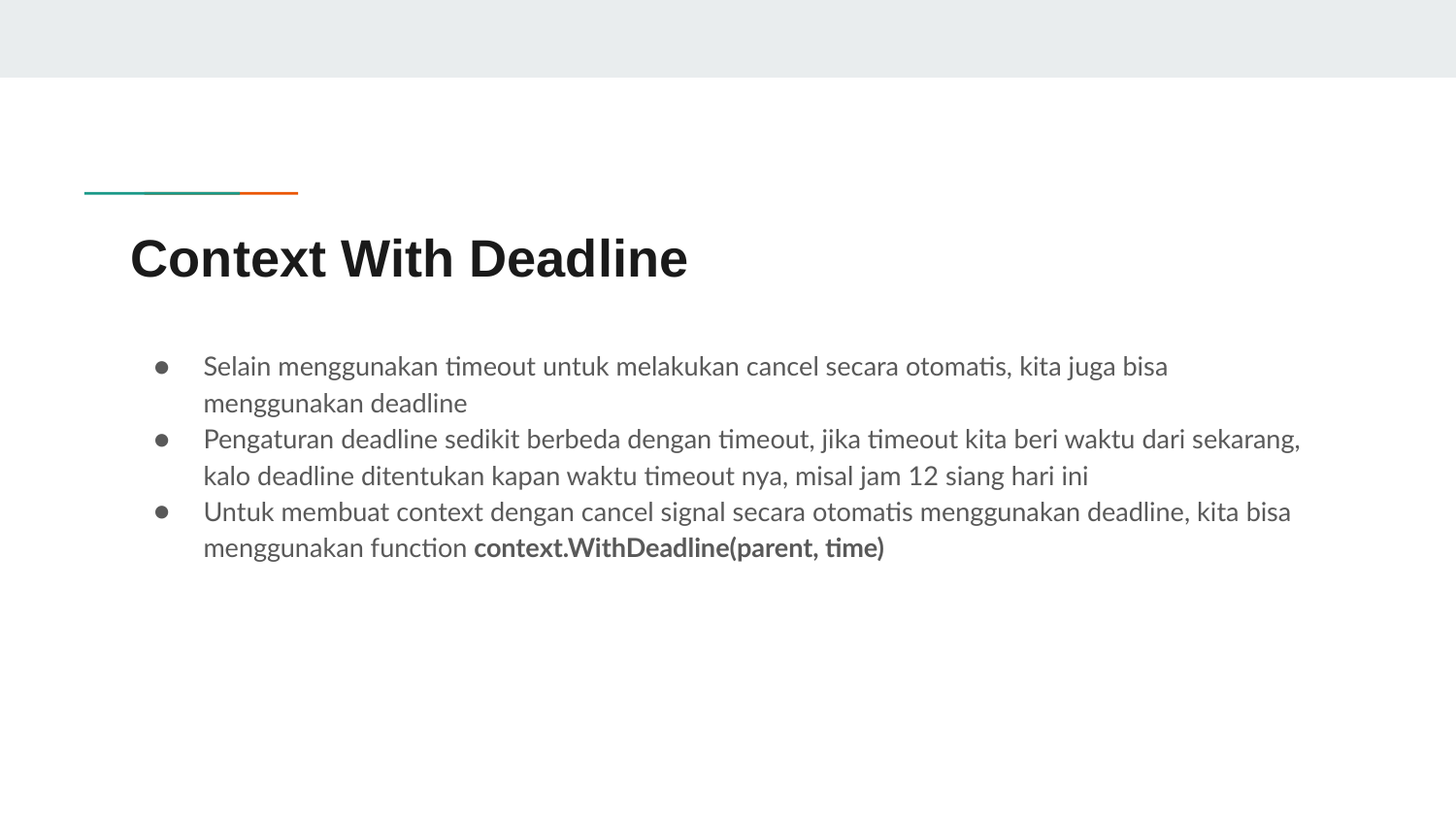

# Context With Deadline
Selain menggunakan timeout untuk melakukan cancel secara otomatis, kita juga bisa menggunakan deadline
Pengaturan deadline sedikit berbeda dengan timeout, jika timeout kita beri waktu dari sekarang, kalo deadline ditentukan kapan waktu timeout nya, misal jam 12 siang hari ini
Untuk membuat context dengan cancel signal secara otomatis menggunakan deadline, kita bisa menggunakan function context.WithDeadline(parent, time)